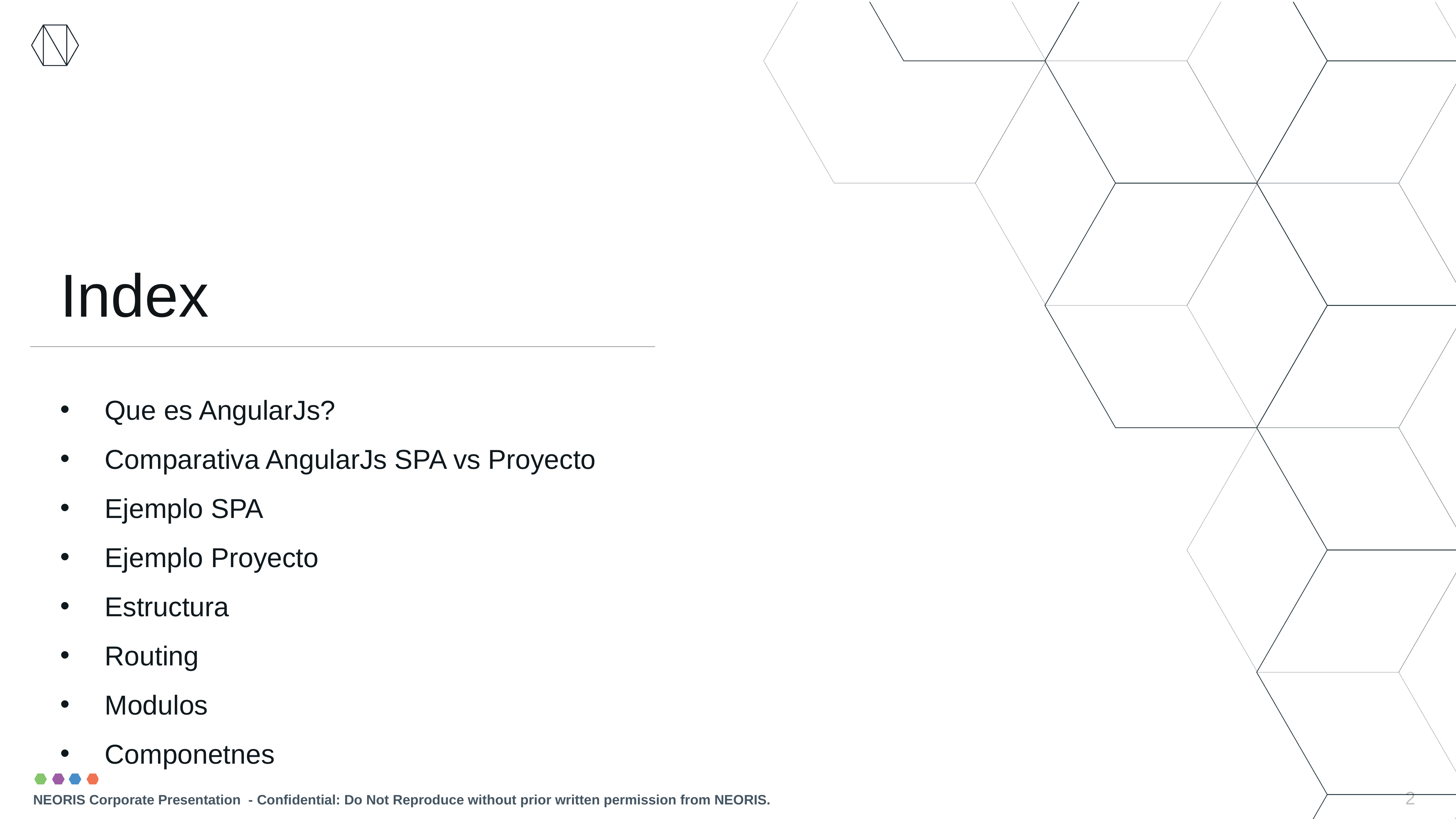

Que es AngularJs?
Comparativa AngularJs SPA vs Proyecto
Ejemplo SPA
Ejemplo Proyecto
Estructura
Routing
Modulos
Componetnes